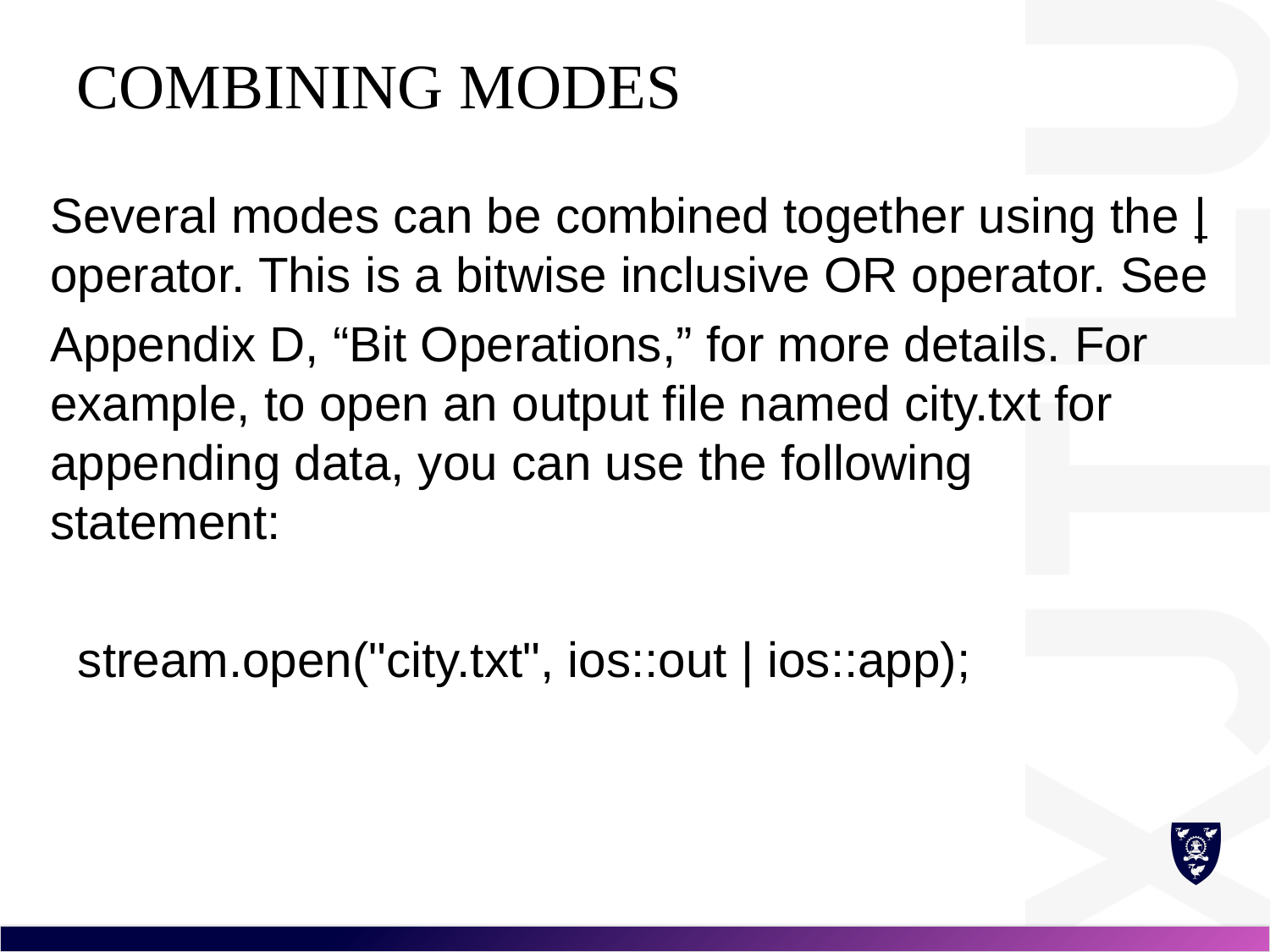

# Combining Modes
Several modes can be combined together using the | operator. This is a bitwise inclusive OR operator. See
Appendix D, “Bit Operations,” for more details. For example, to open an output file named city.txt for appending data, you can use the following statement:

  stream.open("city.txt", ios::out | ios::app);
26